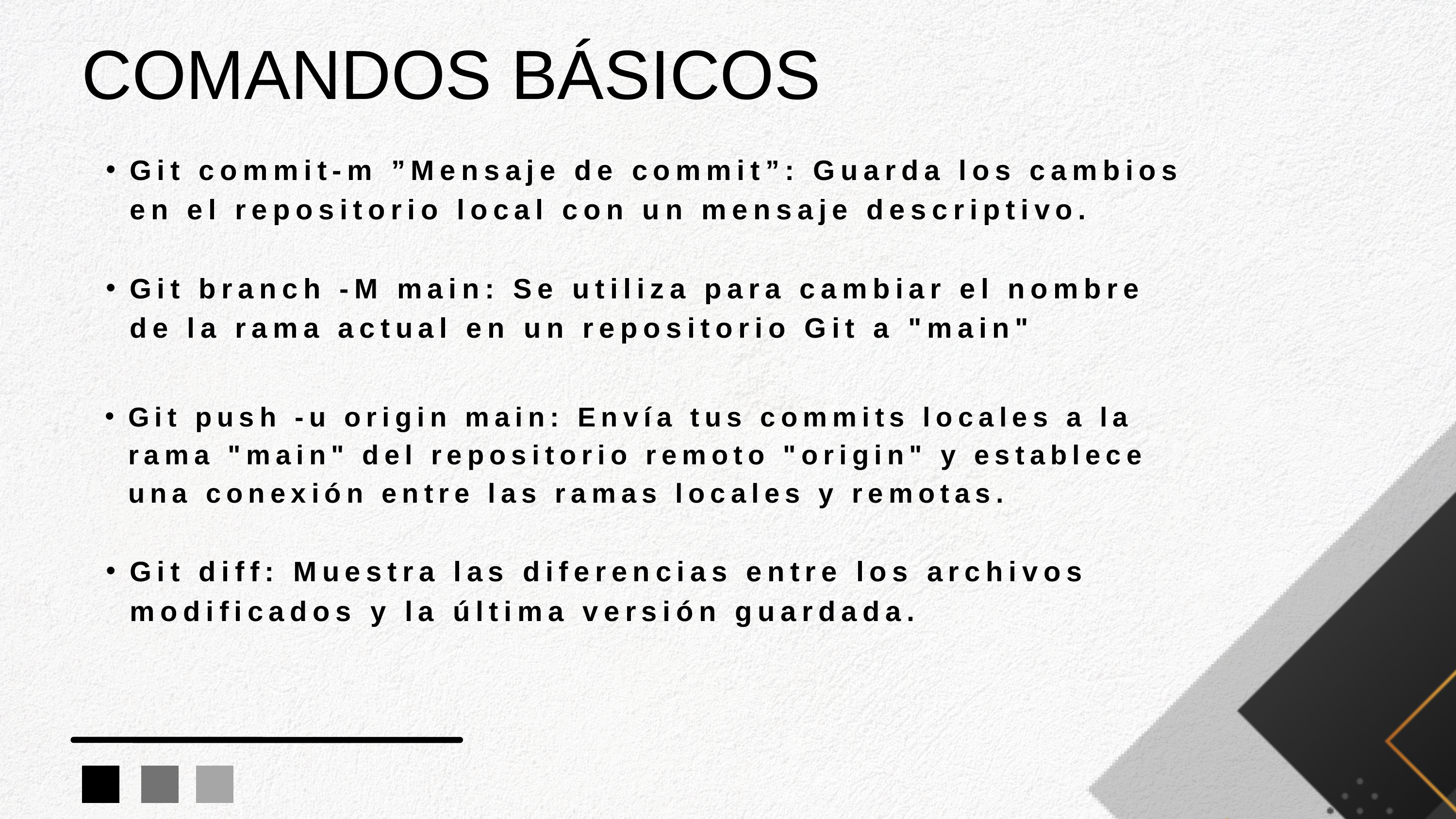

COMANDOS BÁSICOS
Git commit-m ”Mensaje de commit”: Guarda los cambios en el repositorio local con un mensaje descriptivo.

Git branch -M main: Se utiliza para cambiar el nombre de la rama actual en un repositorio Git a "main"

Git push -u origin main: Envía tus commits locales a la rama "main" del repositorio remoto "origin" y establece una conexión entre las ramas locales y remotas.

Git diff: Muestra las diferencias entre los archivos modificados y la última versión guardada.